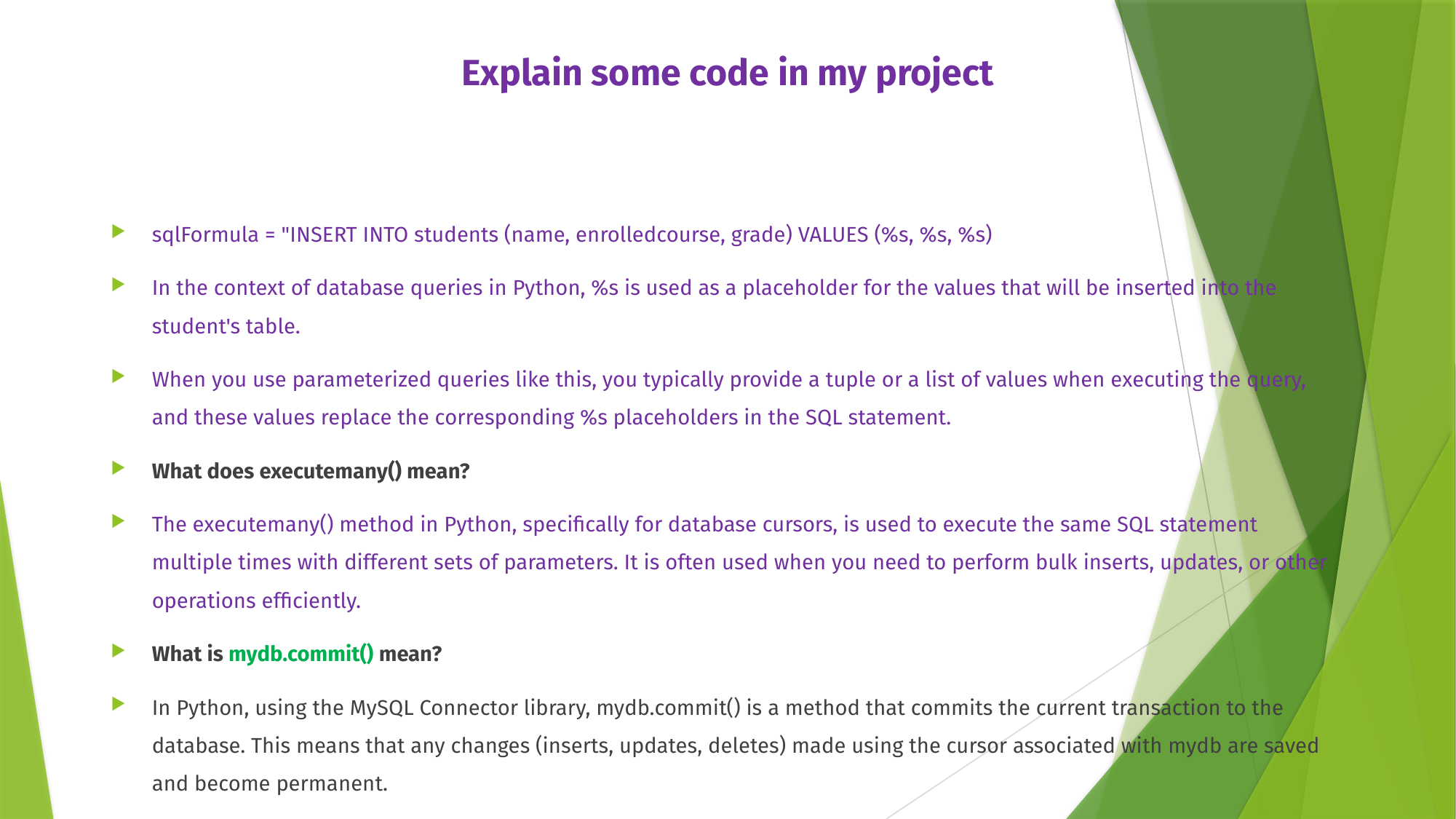

# Explain some code in my project
sqlFormula = "INSERT INTO students (name, enrolledcourse, grade) VALUES (%s, %s, %s)
In the context of database queries in Python, %s is used as a placeholder for the values that will be inserted into the student's table.
When you use parameterized queries like this, you typically provide a tuple or a list of values when executing the query, and these values replace the corresponding %s placeholders in the SQL statement.
What does executemany() mean?
The executemany() method in Python, specifically for database cursors, is used to execute the same SQL statement multiple times with different sets of parameters. It is often used when you need to perform bulk inserts, updates, or other operations efficiently.
What is mydb.commit() mean?
In Python, using the MySQL Connector library, mydb.commit() is a method that commits the current transaction to the database. This means that any changes (inserts, updates, deletes) made using the cursor associated with mydb are saved and become permanent.